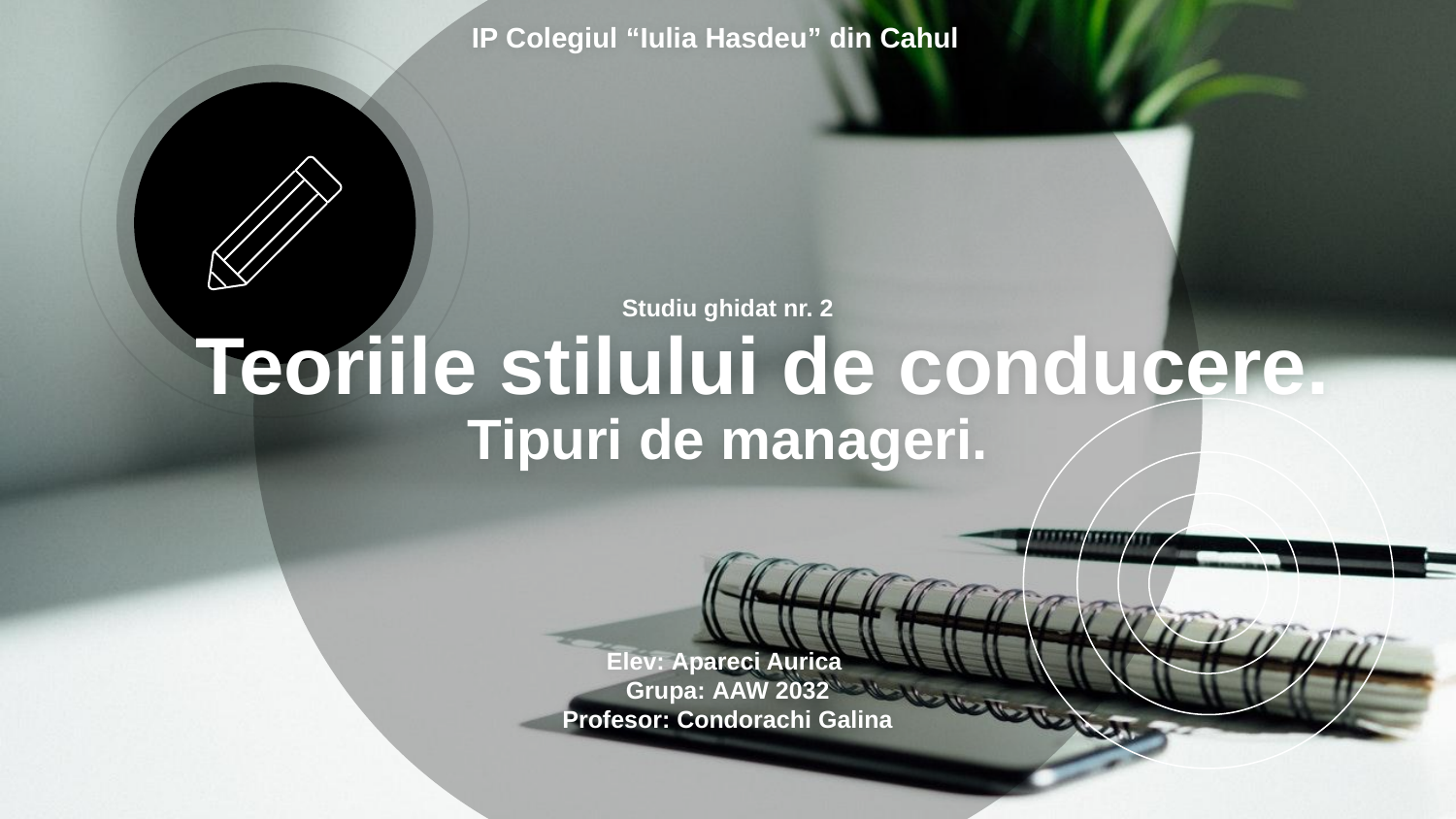

IP Colegiul “Iulia Hasdeu” din Cahul

Studiu ghidat nr. 2
# Teoriile stilului de conducere.
Tipuri de manageri.
Elev: Apareci Aurica
Grupa: AAW 2032
Profesor: Condorachi Galina